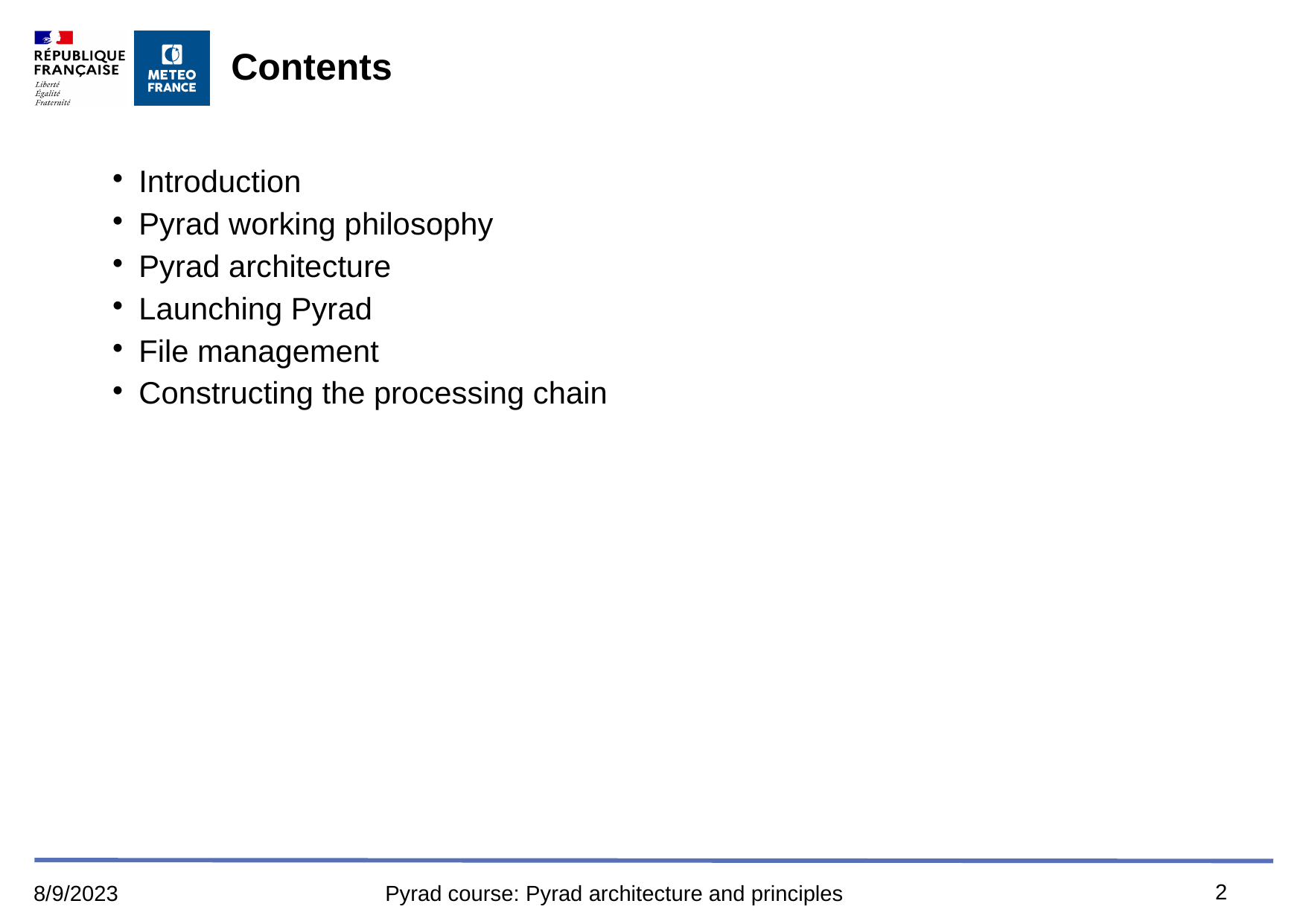

# Contents
Introduction
Pyrad working philosophy
Pyrad architecture
Launching Pyrad
File management
Constructing the processing chain
2
8/9/2023
Pyrad course: Pyrad architecture and principles